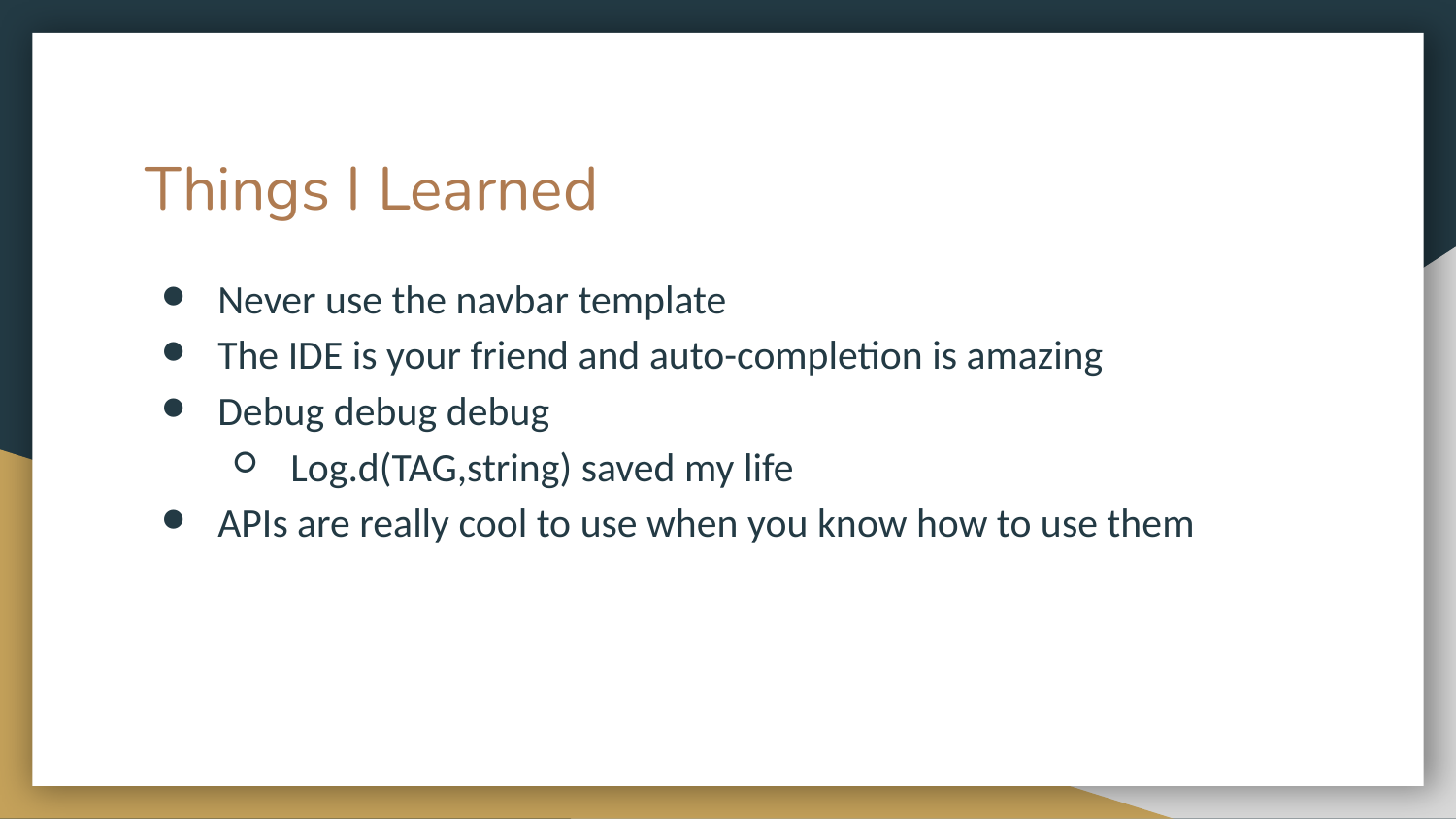

# Things I Learned
Never use the navbar template
The IDE is your friend and auto-completion is amazing
Debug debug debug
Log.d(TAG,string) saved my life
APIs are really cool to use when you know how to use them